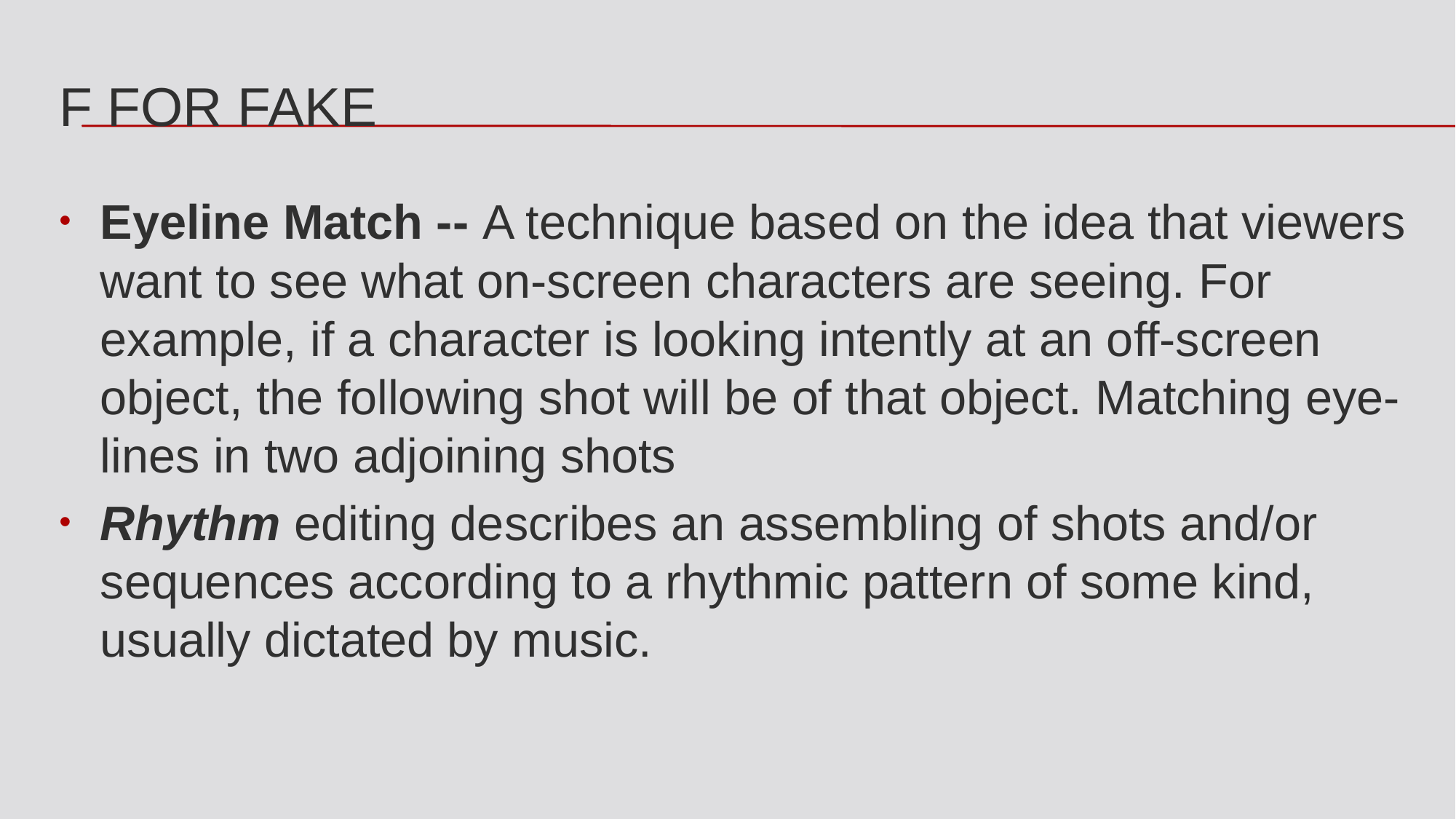

# F for Fake
Eyeline Match -- A technique based on the idea that viewers want to see what on-screen characters are seeing. For example, if a character is looking intently at an off-screen object, the following shot will be of that object. Matching eye-lines in two adjoining shots
Rhythm editing describes an assembling of shots and/or sequences according to a rhythmic pattern of some kind, usually dictated by music.